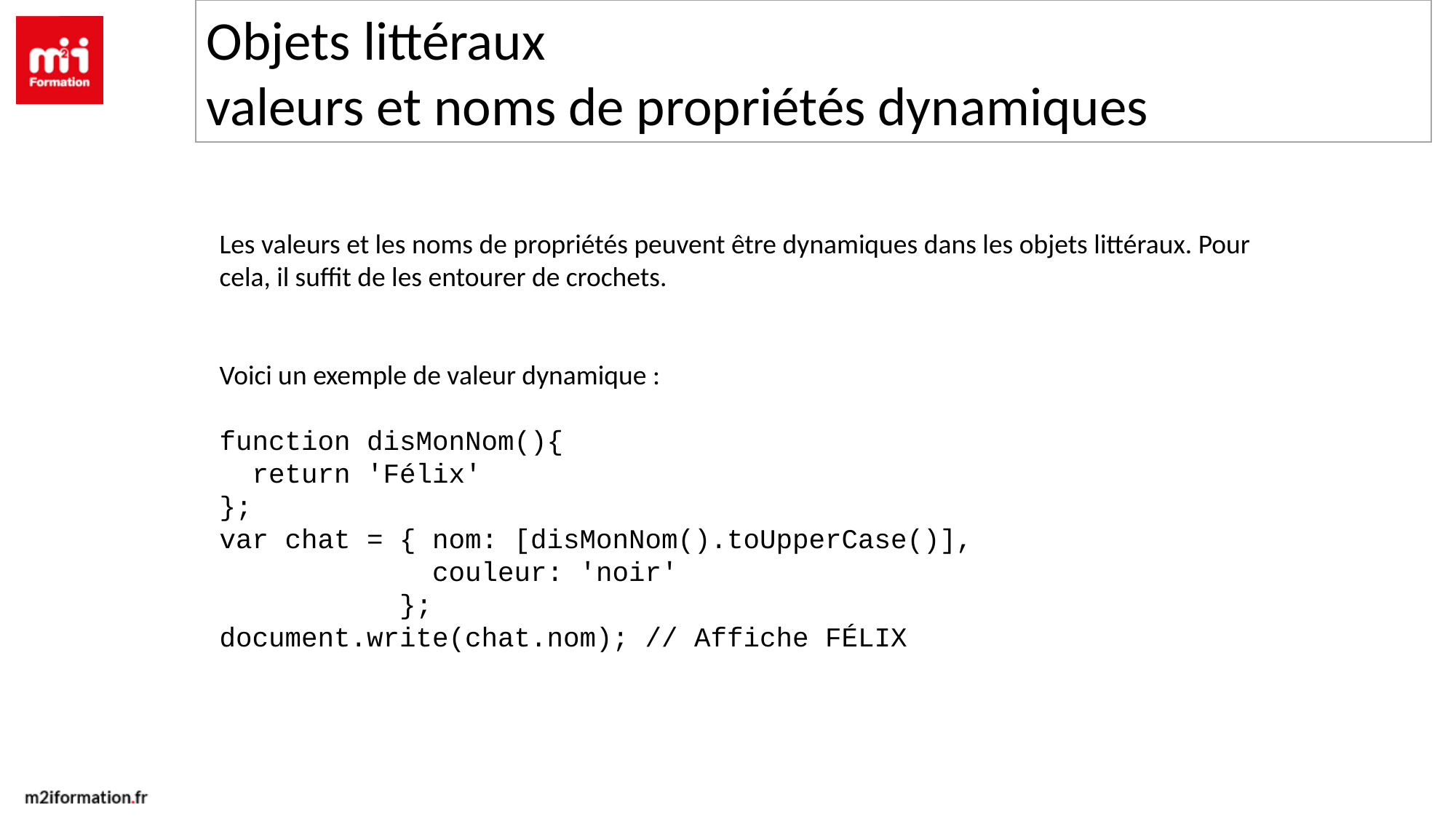

Objets littéraux
valeurs et noms de propriétés dynamiques
Les valeurs et les noms de propriétés peuvent être dynamiques dans les objets littéraux. Pour cela, il suffit de les entourer de crochets.

Voici un exemple de valeur dynamique :

function disMonNom(){
  return 'Félix'
};
var chat = { nom: [disMonNom().toUpperCase()],
             couleur: 'noir'
           };
document.write(chat.nom); // Affiche FÉLIX